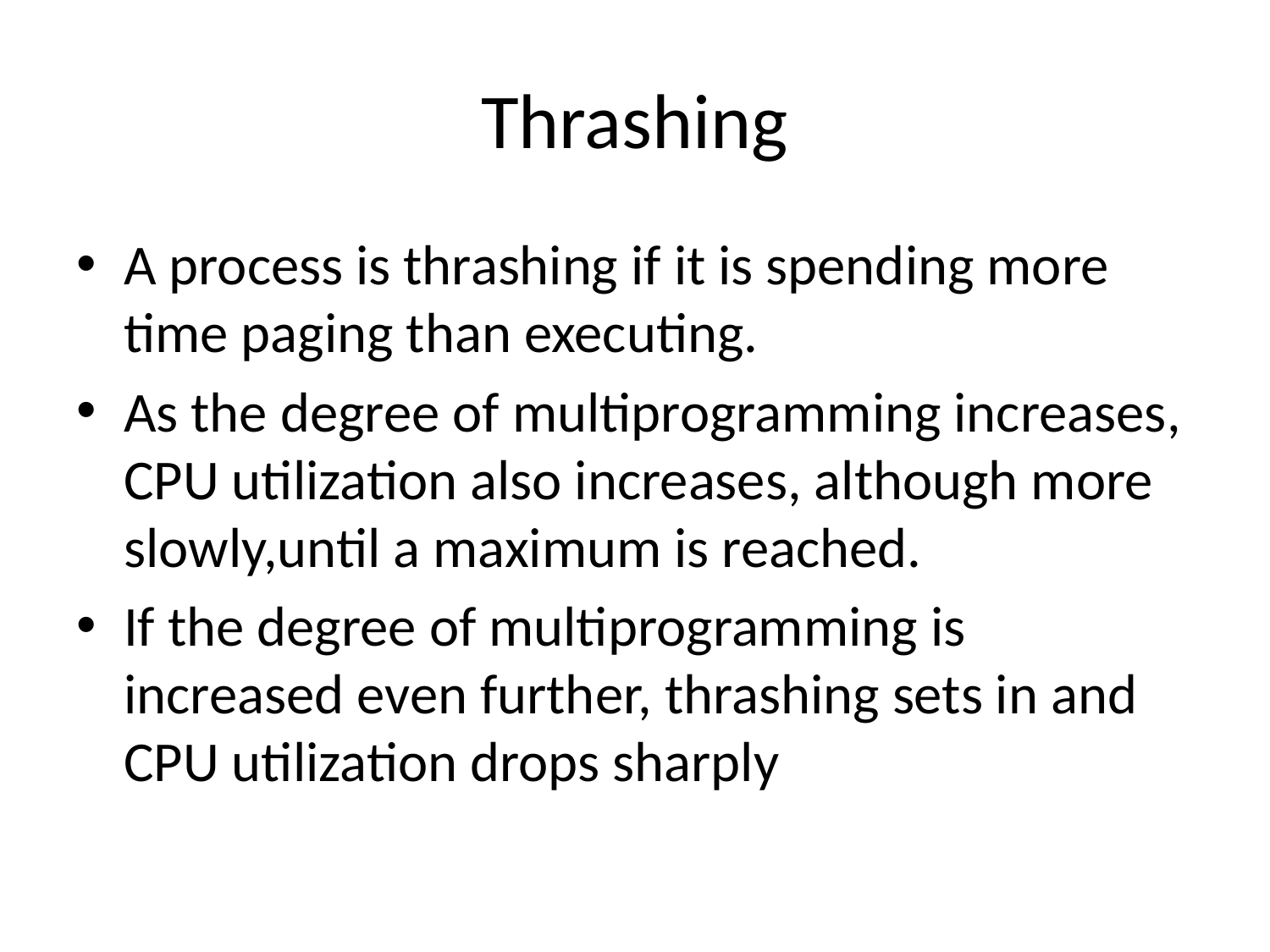

# Thrashing
A process is thrashing if it is spending more time paging than executing.
As the degree of multiprogramming increases, CPU utilization also increases, although more slowly,until a maximum is reached.
If the degree of multiprogramming is increased even further, thrashing sets in and CPU utilization drops sharply